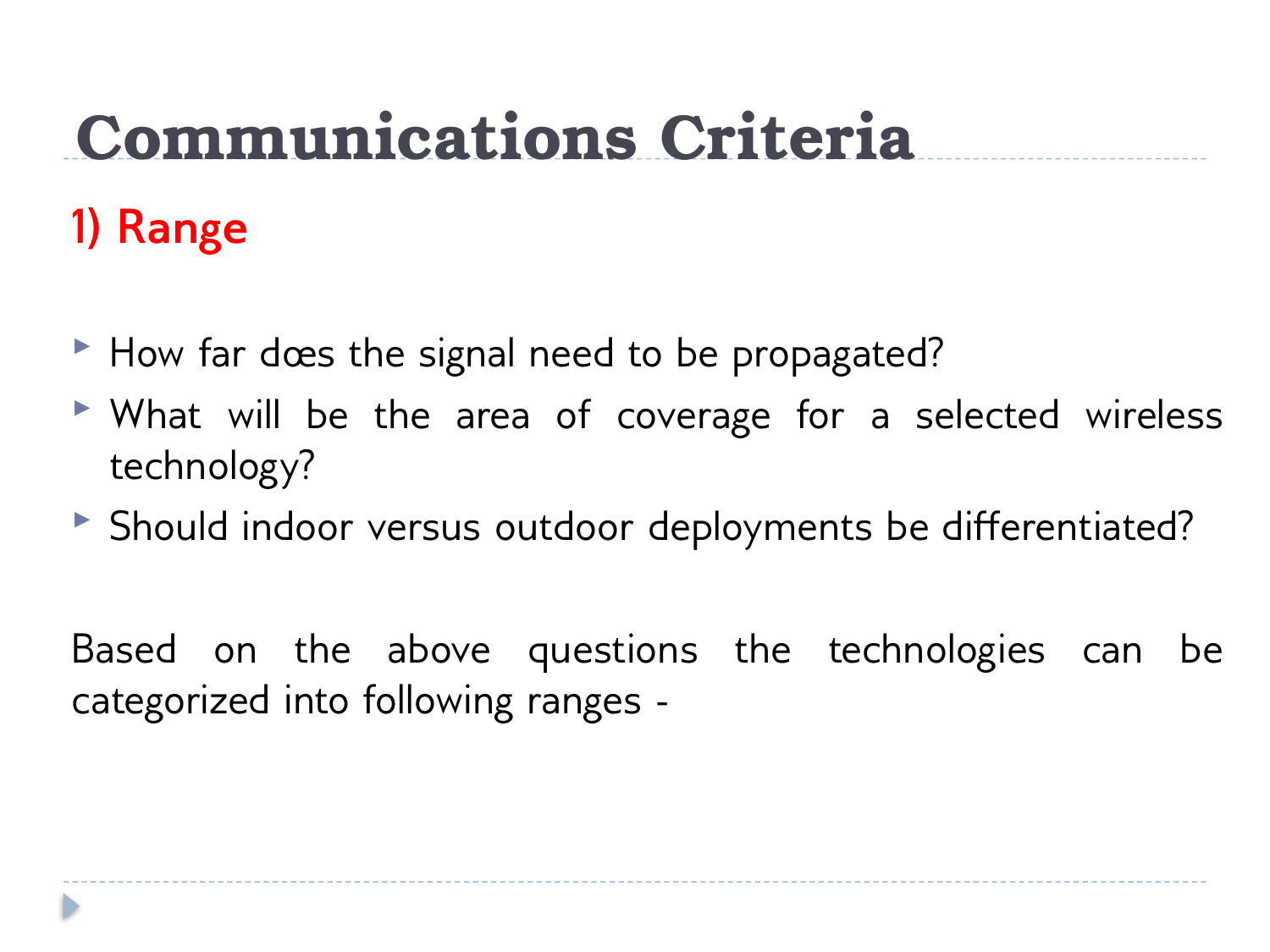

# Communications Criteria
1) Range

How far does the signal need to be propagated?
What will be the area of coverage for a selected wireless technology?
Should indoor versus outdoor deployments be differentiated?

Based on the above questions the technologies can be categorized into following ranges -